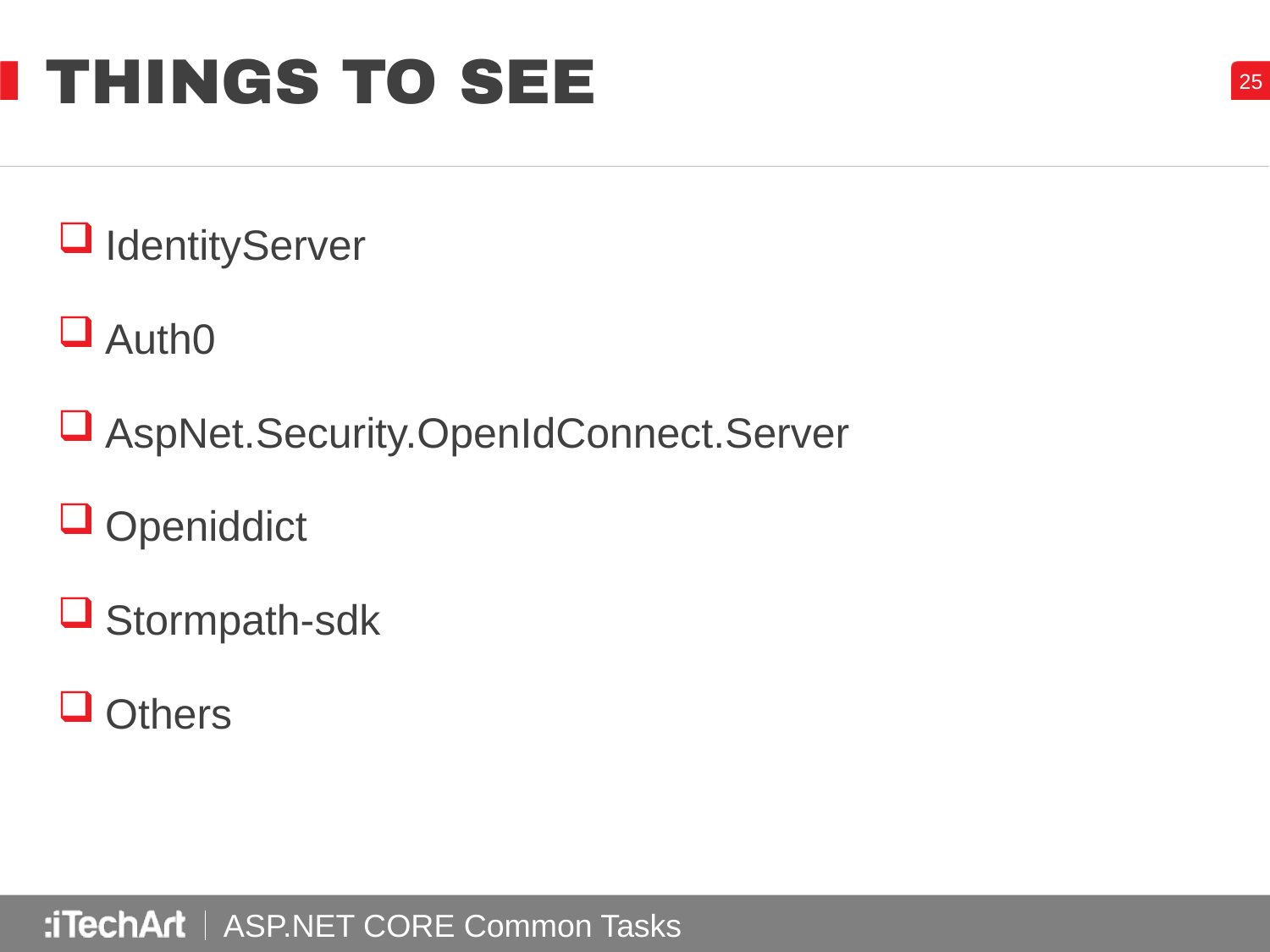

# Things to SEE
IdentityServer
Auth0
AspNet.Security.OpenIdConnect.Server
Openiddict
Stormpath-sdk
Others